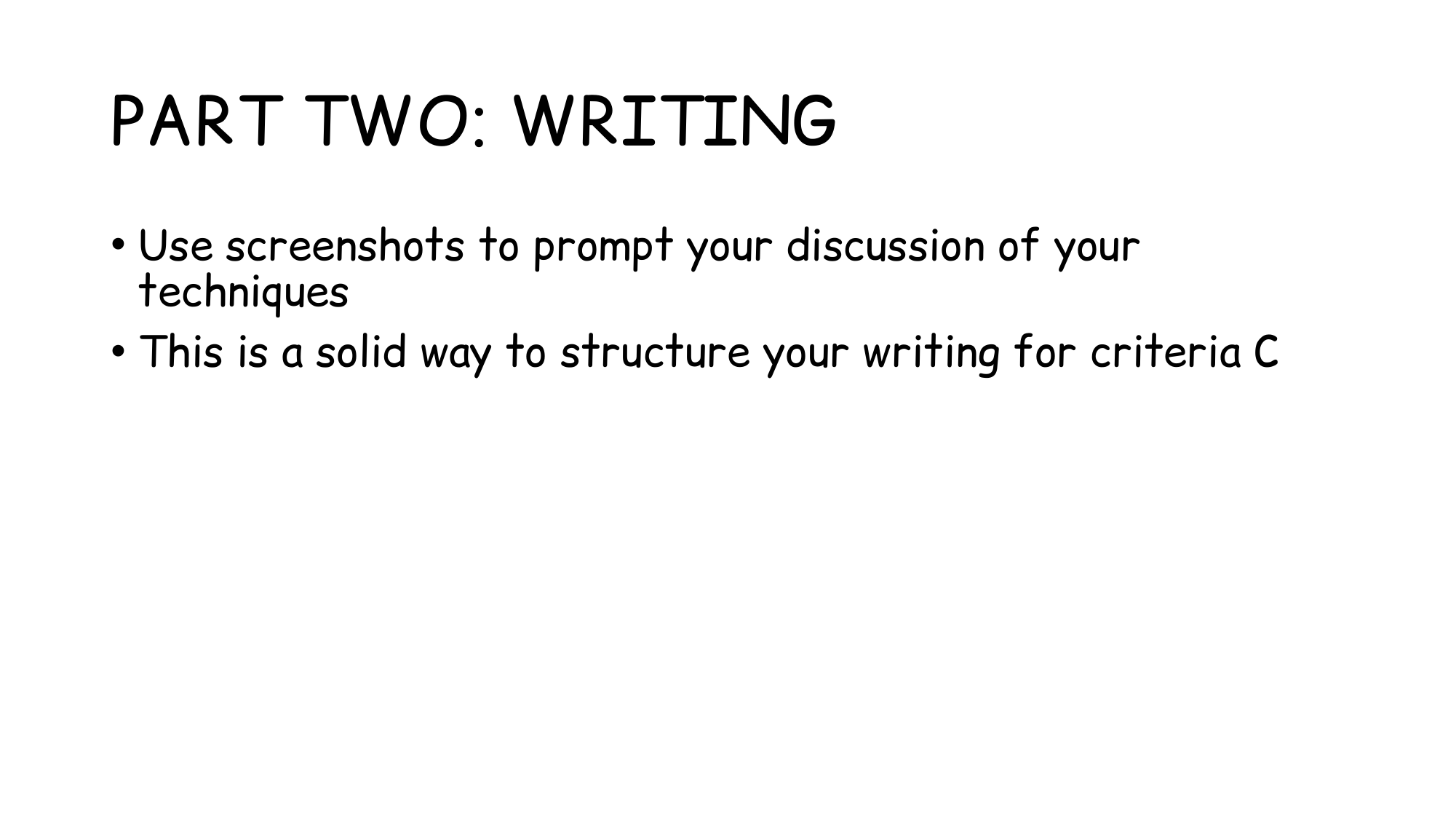

# PART TWO: WRITING
Use screenshots to prompt your discussion of your techniques
This is a solid way to structure your writing for criteria C